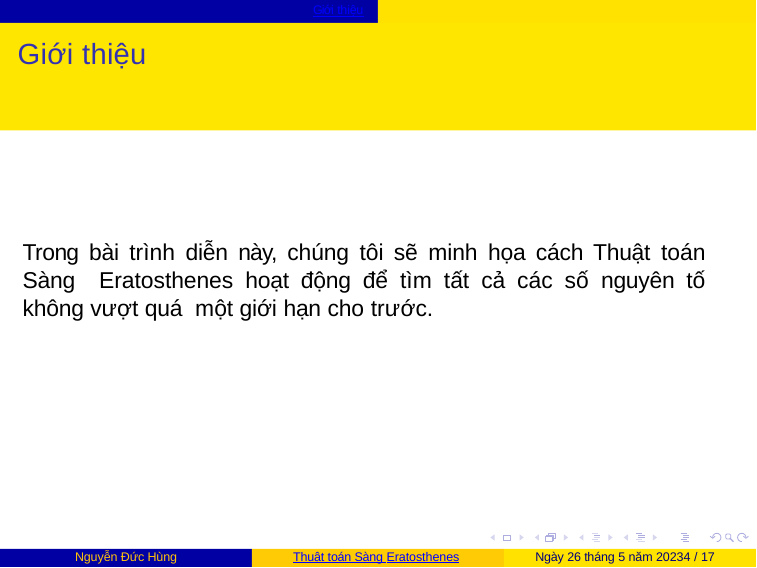

Giới thiệu
# Giới thiệu
Trong bài trình diễn này, chúng tôi sẽ minh họa cách Thuật toán Sàng  Eratosthenes hoạt động để tìm tất cả các số nguyên tố không vượt quá  một giới hạn cho trước.
Nguyễn Đức Hùng
Thuật toán Sàng Eratosthenes
Ngày 26 tháng 5 năm 20234 / 17